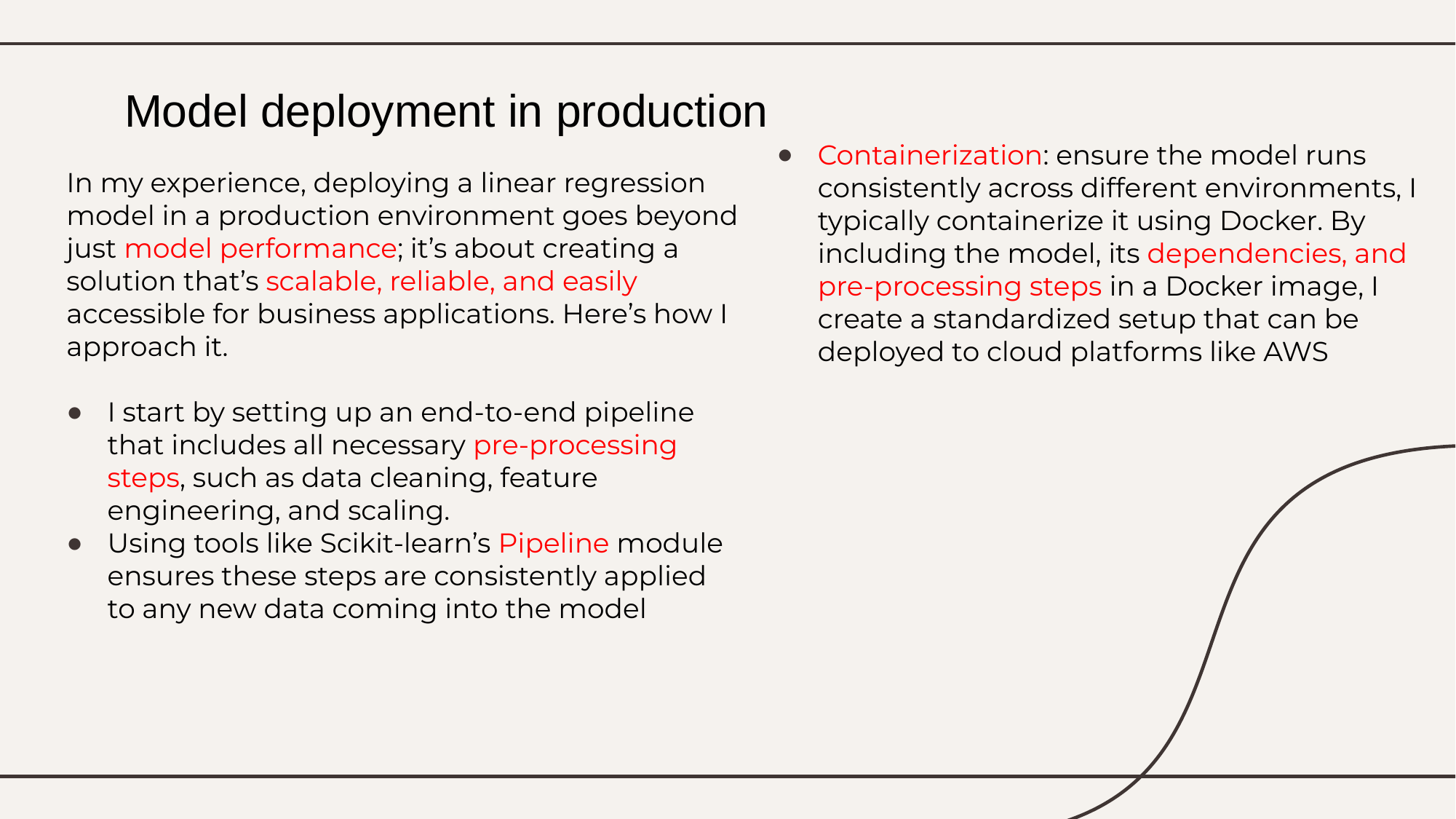

# Model deployment in production
Containerization: ensure the model runs consistently across different environments, I typically containerize it using Docker. By including the model, its dependencies, and pre-processing steps in a Docker image, I create a standardized setup that can be deployed to cloud platforms like AWS
In my experience, deploying a linear regression model in a production environment goes beyond just model performance; it’s about creating a solution that’s scalable, reliable, and easily accessible for business applications. Here’s how I approach it.

I start by setting up an end-to-end pipeline that includes all necessary pre-processing steps, such as data cleaning, feature engineering, and scaling.
Using tools like Scikit-learn’s Pipeline module ensures these steps are consistently applied to any new data coming into the model